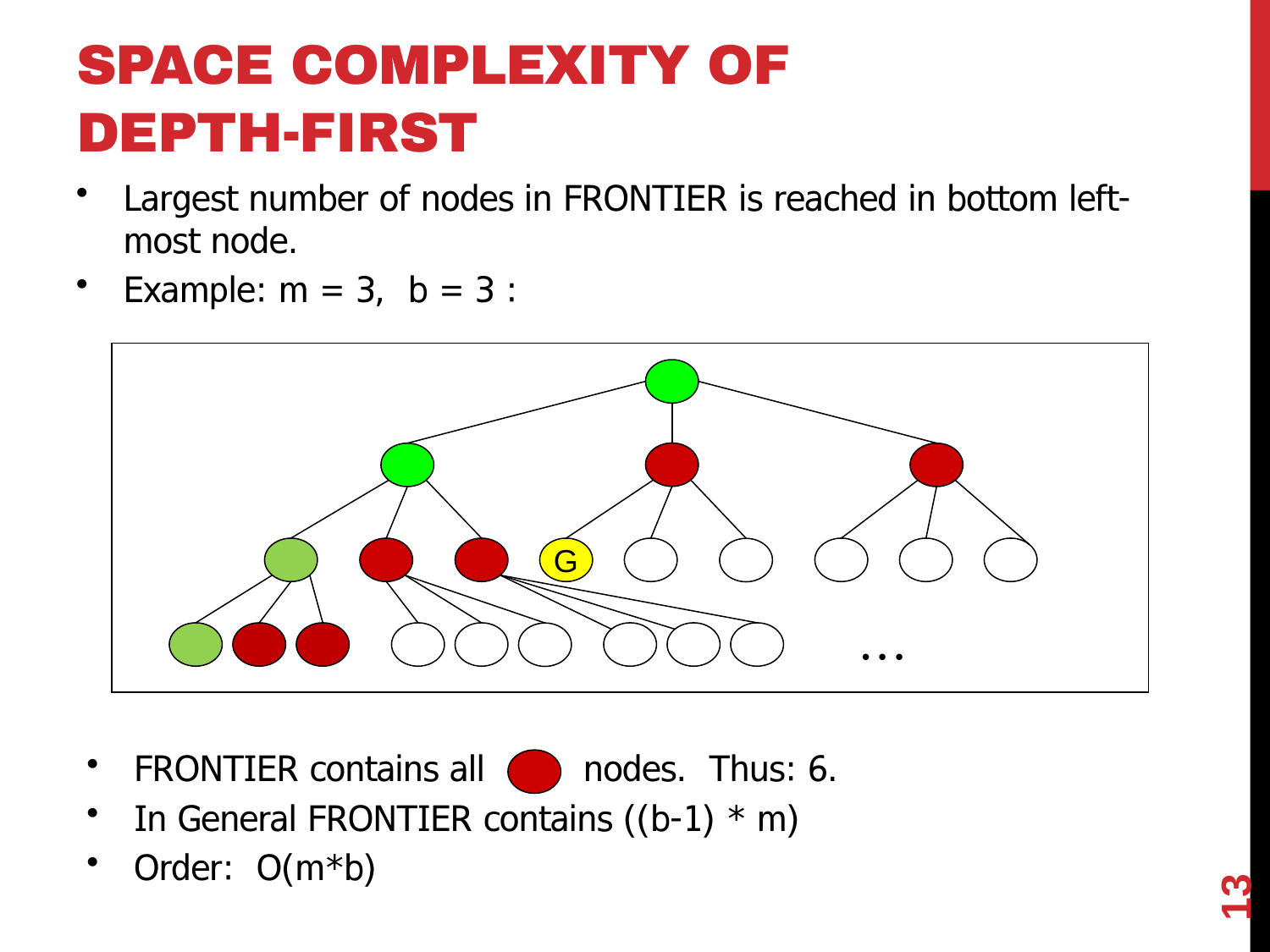

# Space complexity of depth-first
Largest number of nodes in FRONTIER is reached in bottom left-most node.
Example: m = 3,  b = 3 :

G

...

FRONTIER contains all         nodes.  Thus: 6.
In General FRONTIER contains ((b-1) * m)
Order:  O(m*b)

13